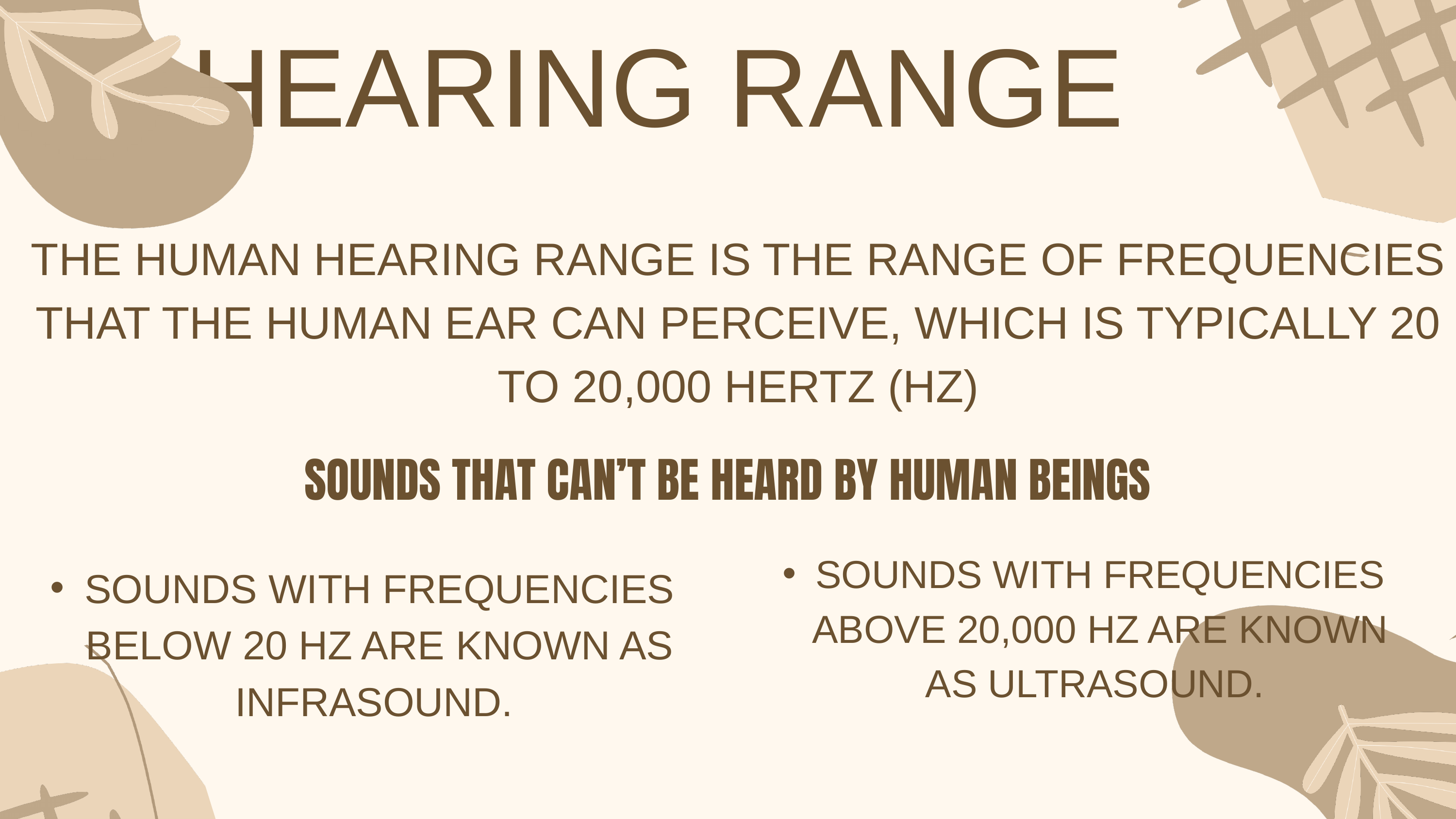

HEARING RANGE
THE HUMAN HEARING RANGE IS THE RANGE OF FREQUENCIES THAT THE HUMAN EAR CAN PERCEIVE, WHICH IS TYPICALLY 20 TO 20,000 HERTZ (HZ)
SOUNDS THAT CAN’T BE HEARD BY HUMAN BEINGS
SOUNDS WITH FREQUENCIES ABOVE 20,000 HZ ARE KNOWN AS ULTRASOUND.
SOUNDS WITH FREQUENCIES BELOW 20 HZ ARE KNOWN AS INFRASOUND.